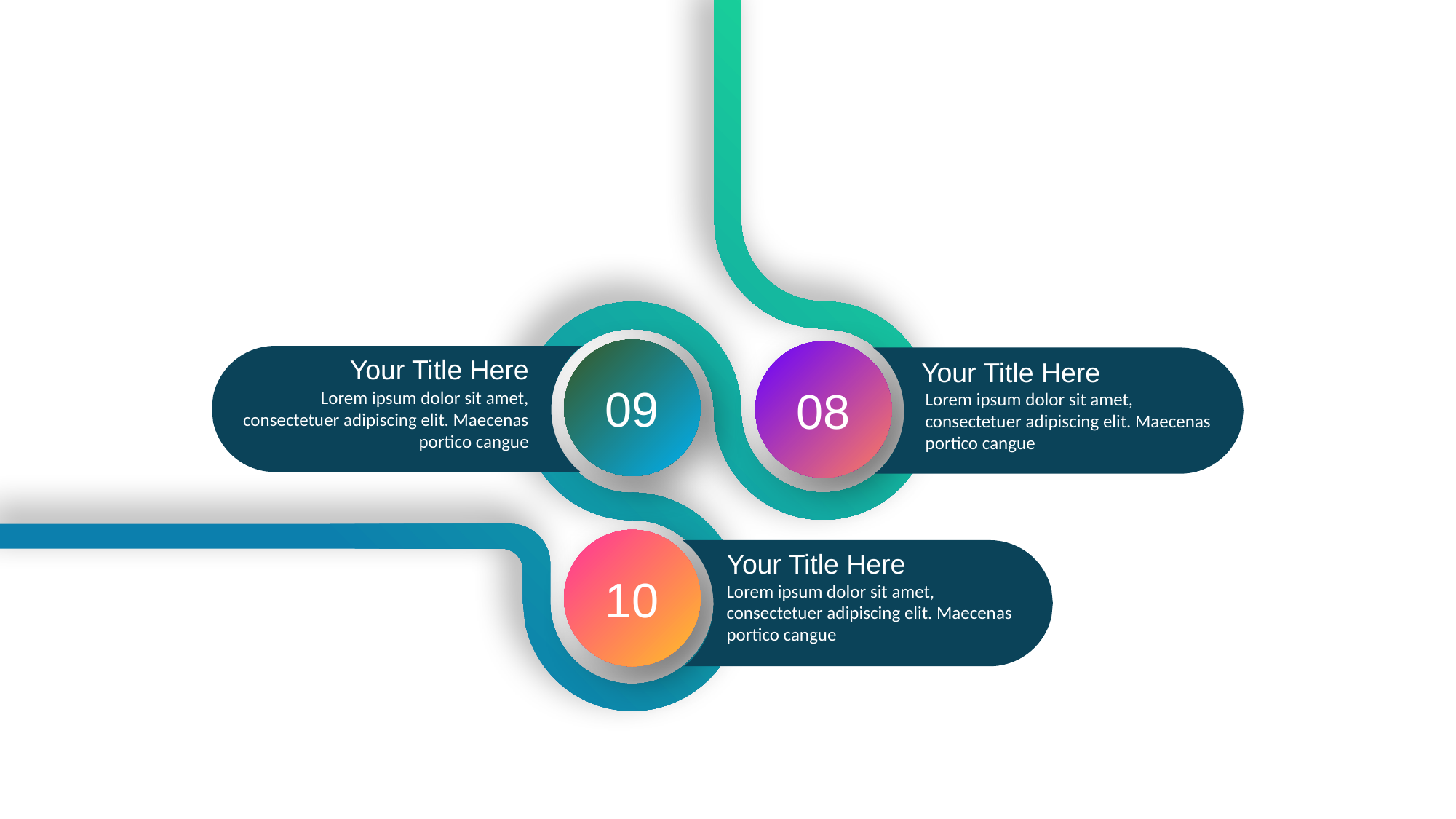

09
08

Your Title Here
Lorem ipsum dolor sit amet, consectetuer adipiscing elit. Maecenas portico cangue

Your Title Here
Lorem ipsum dolor sit amet, consectetuer adipiscing elit. Maecenas portico cangue
10

Your Title Here
Lorem ipsum dolor sit amet, consectetuer adipiscing elit. Maecenas portico cangue